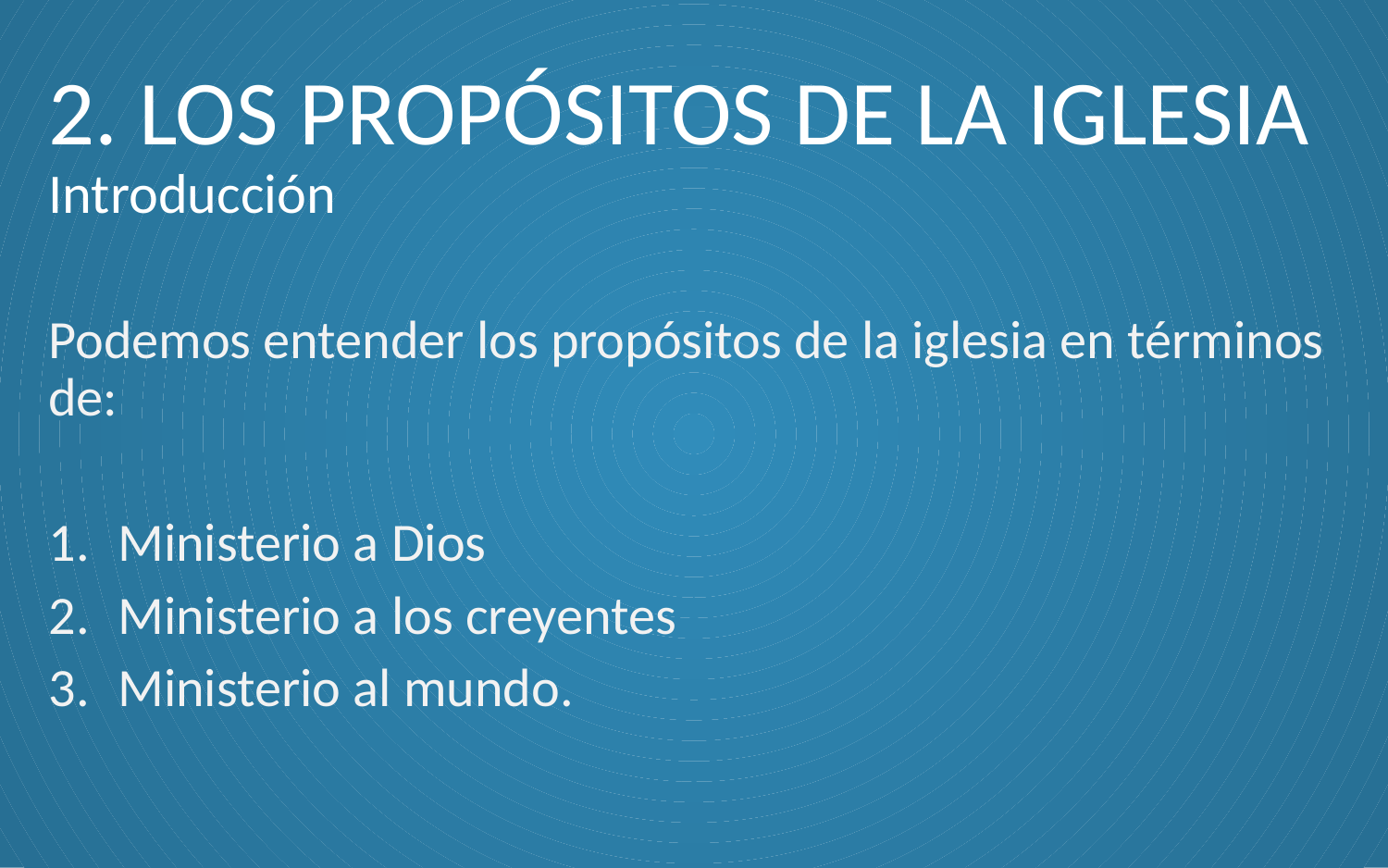

# 2. LOS PROPÓSITOS DE LA IGLESIA Introducción
Podemos entender los propósitos de la iglesia en términos de:

Ministerio a Dios
Ministerio a los creyentes
Ministerio al mundo.